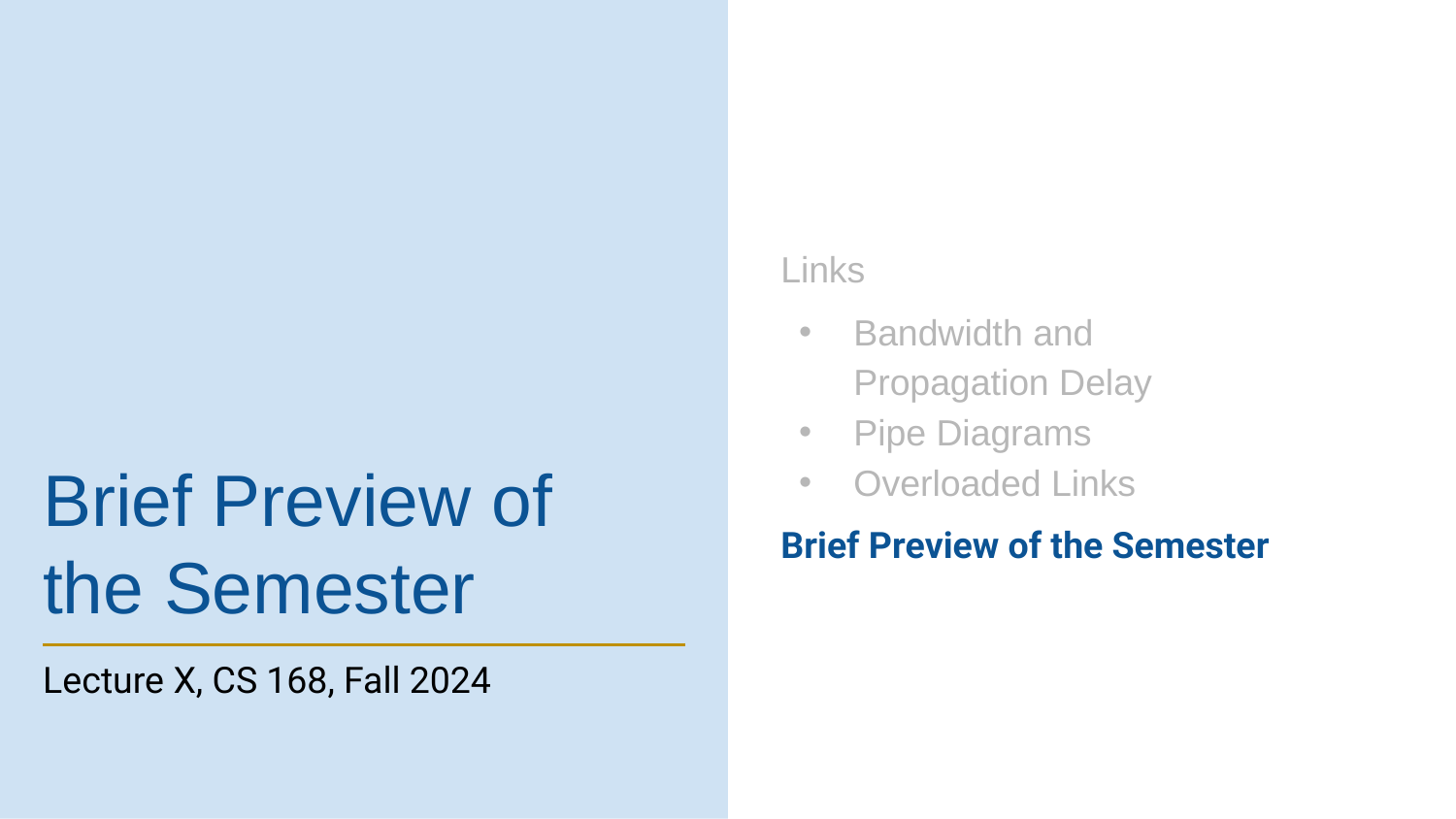

Links
Bandwidth and
Propagation Delay
Pipe Diagrams
Overloaded Links
Brief Preview of the Semester
# Brief Preview of the Semester
Lecture X, CS 168, Fall 2024